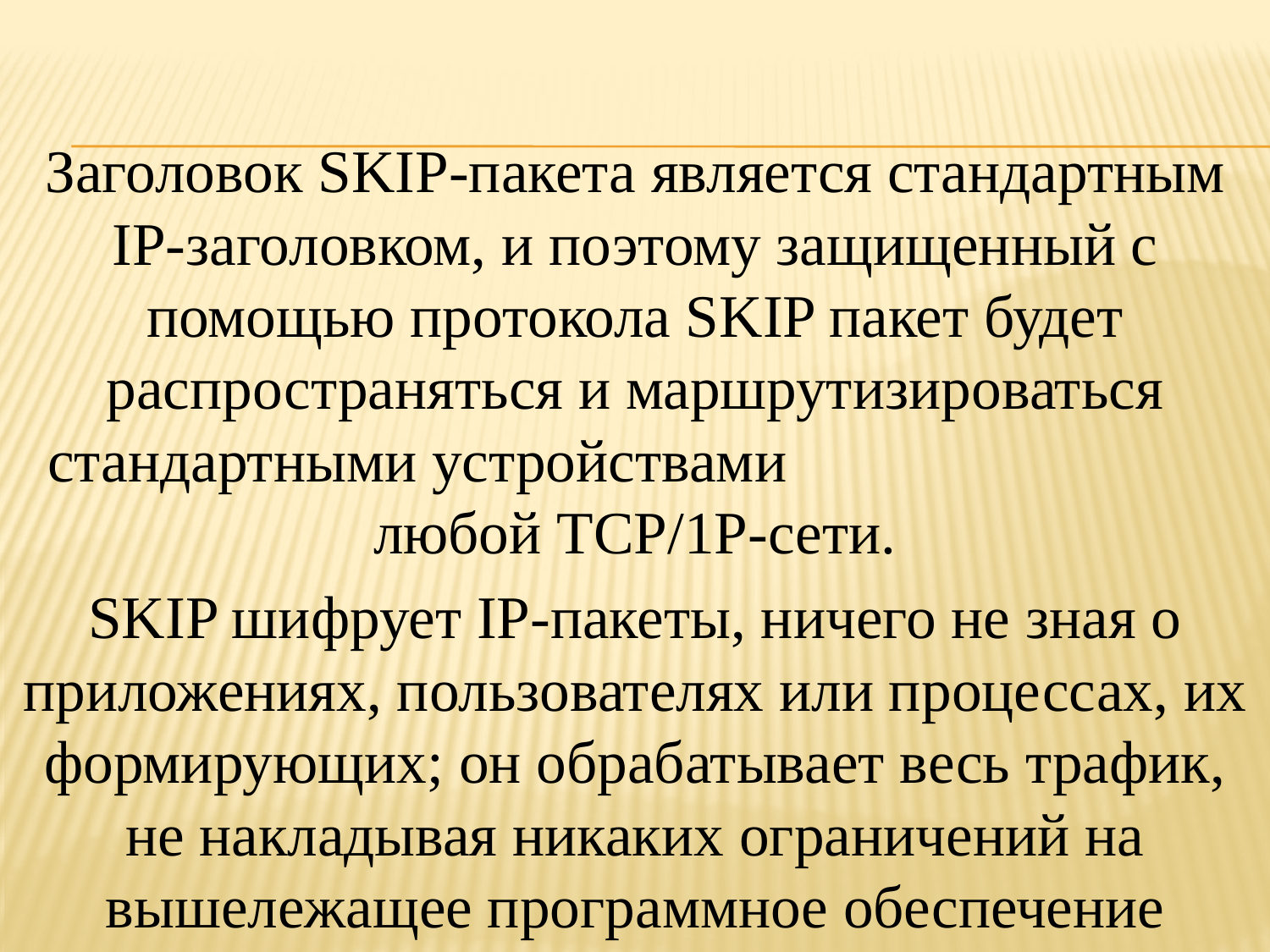

Заголовок SKIP-пакета является стандартным IP-заголовком, и поэтому защищенный с помощью протокола SKIP пакет будет распространяться и маршрутизироваться стандартными устройствами                              любой ТСР/1Р-сети.
SKIP шифрует IP-пакеты, ничего не зная о приложениях, пользователях или процессах, их формирующих; он обрабатывает весь трафик, не накладывая никаких ограничений на вышележащее программное обеспечение